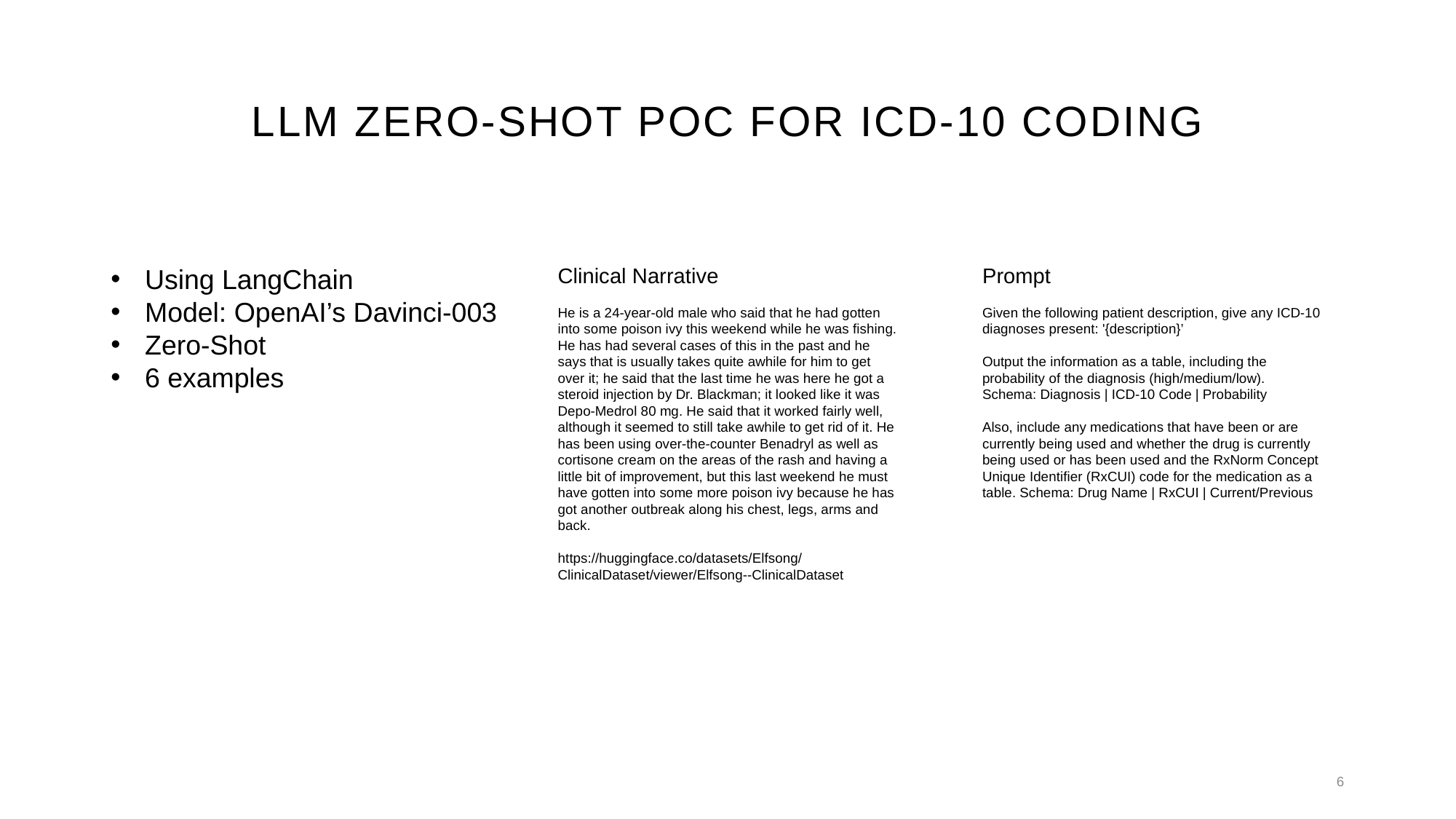

# LLM zero-shot POC for ICD-10 coding
Clinical Narrative

He is a 24-year-old male who said that he had gotten into some poison ivy this weekend while he was fishing. He has had several cases of this in the past and he says that is usually takes quite awhile for him to get over it; he said that the last time he was here he got a steroid injection by Dr. Blackman; it looked like it was Depo-Medrol 80 mg. He said that it worked fairly well, although it seemed to still take awhile to get rid of it. He has been using over-the-counter Benadryl as well as cortisone cream on the areas of the rash and having a little bit of improvement, but this last weekend he must have gotten into some more poison ivy because he has got another outbreak along his chest, legs, arms and back.

https://huggingface.co/datasets/Elfsong/ClinicalDataset/viewer/Elfsong--ClinicalDataset
Prompt

Given the following patient description, give any ICD-10 diagnoses present: '{description}’

Output the information as a table, including the probability of the diagnosis (high/medium/low). Schema: Diagnosis | ICD-10 Code | Probability

Also, include any medications that have been or are currently being used and whether the drug is currently being used or has been used and the RxNorm Concept Unique Identifier (RxCUI) code for the medication as a table. Schema: Drug Name | RxCUI | Current/Previous
Using LangChain
Model: OpenAI’s Davinci-003
Zero-Shot
6 examples
6